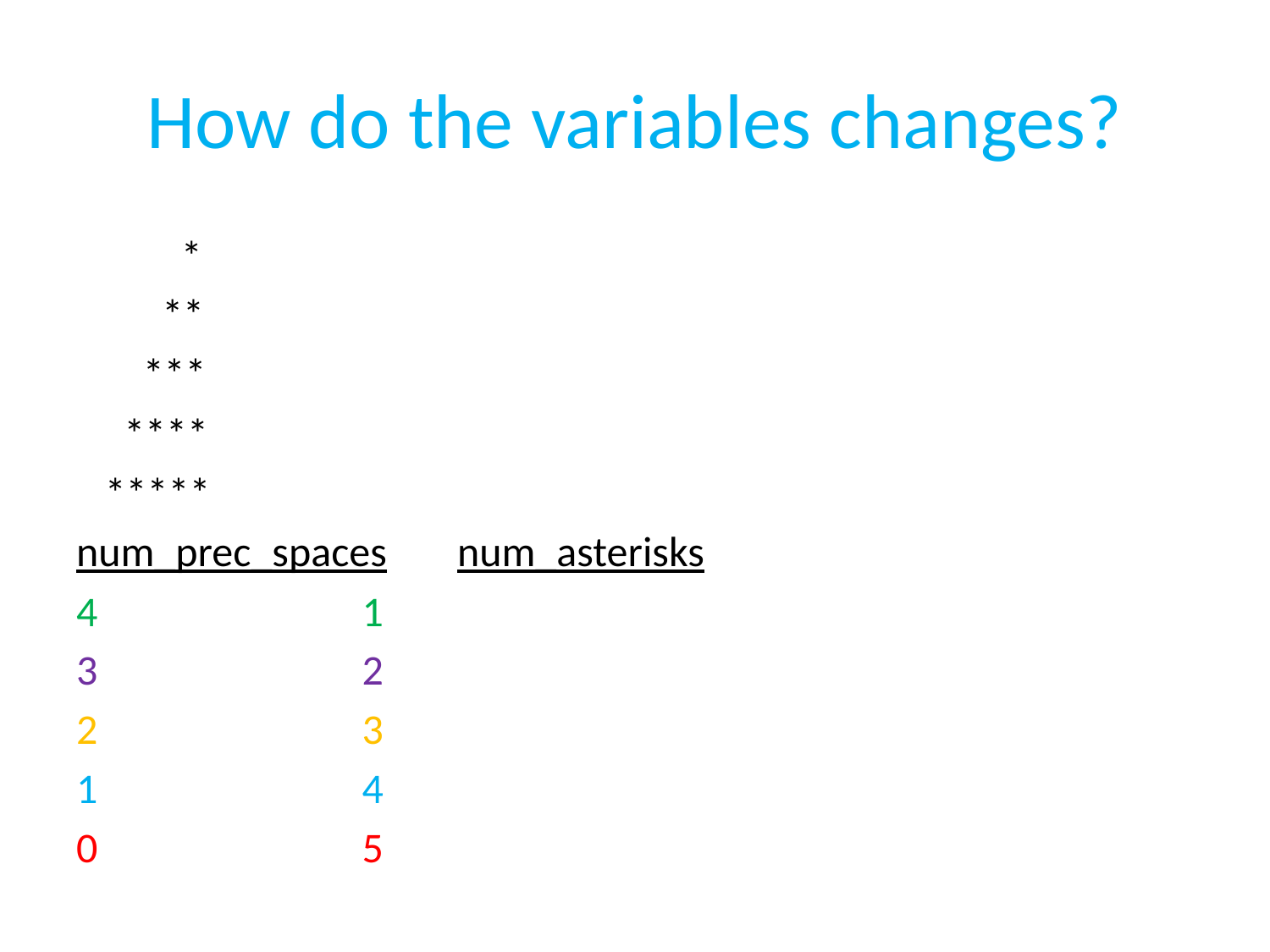

# How do the variables changes?
           *
         **
       ***
     ****
   *****
num_prec_spaces 	num_asterisks
4			1
3			2
2			3
1			4
0			5